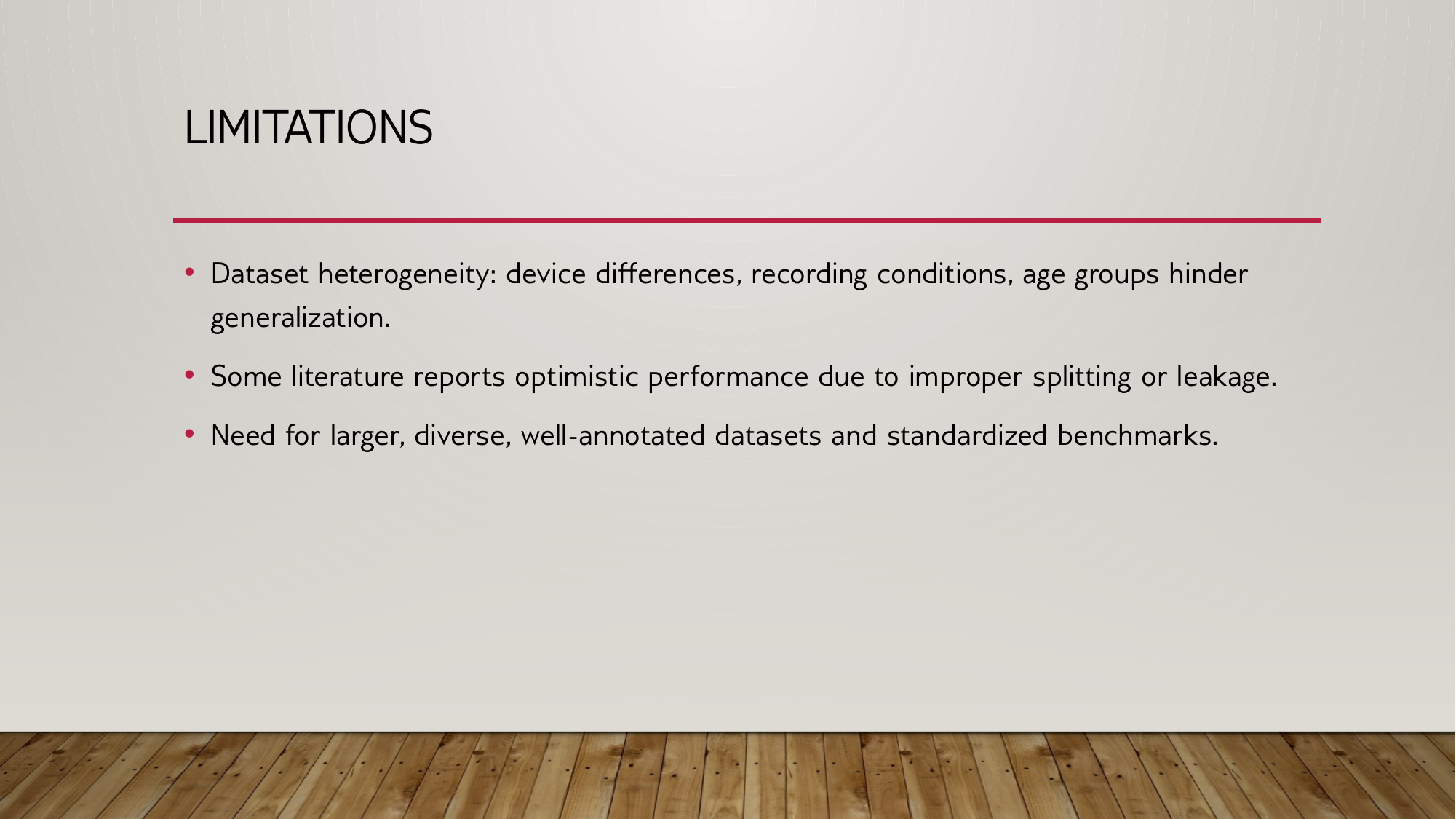

# Limitations
Dataset heterogeneity: device differences, recording conditions, age groups hinder generalization.
Some literature reports optimistic performance due to improper splitting or leakage.
Need for larger, diverse, well-annotated datasets and standardized benchmarks.